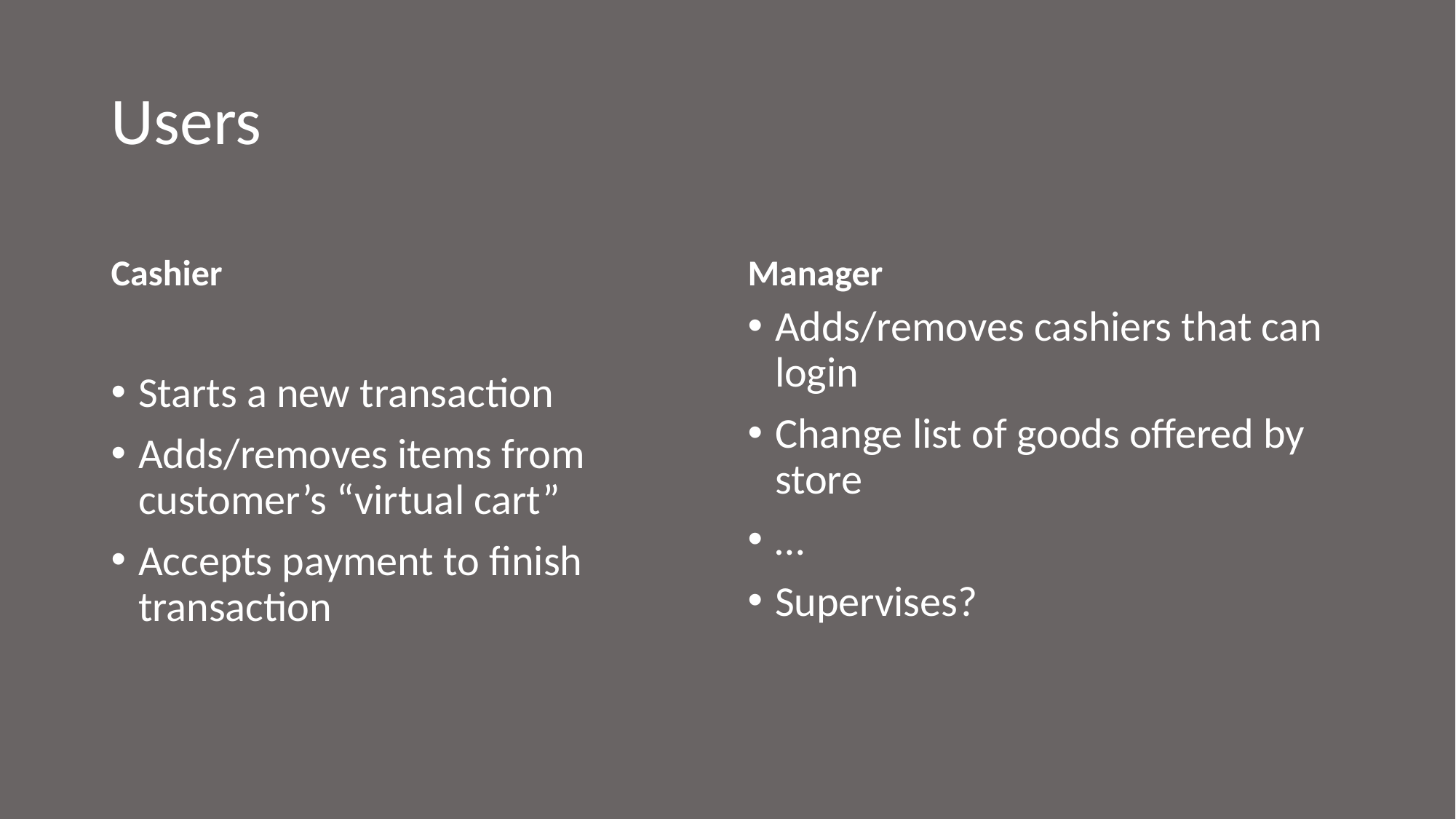

# Users
Cashier
Manager

Starts a new transaction
Adds/removes items from customer’s “virtual cart”
Accepts payment to finish transaction
Adds/removes cashiers that can login
Change list of goods offered by store
…
Supervises?